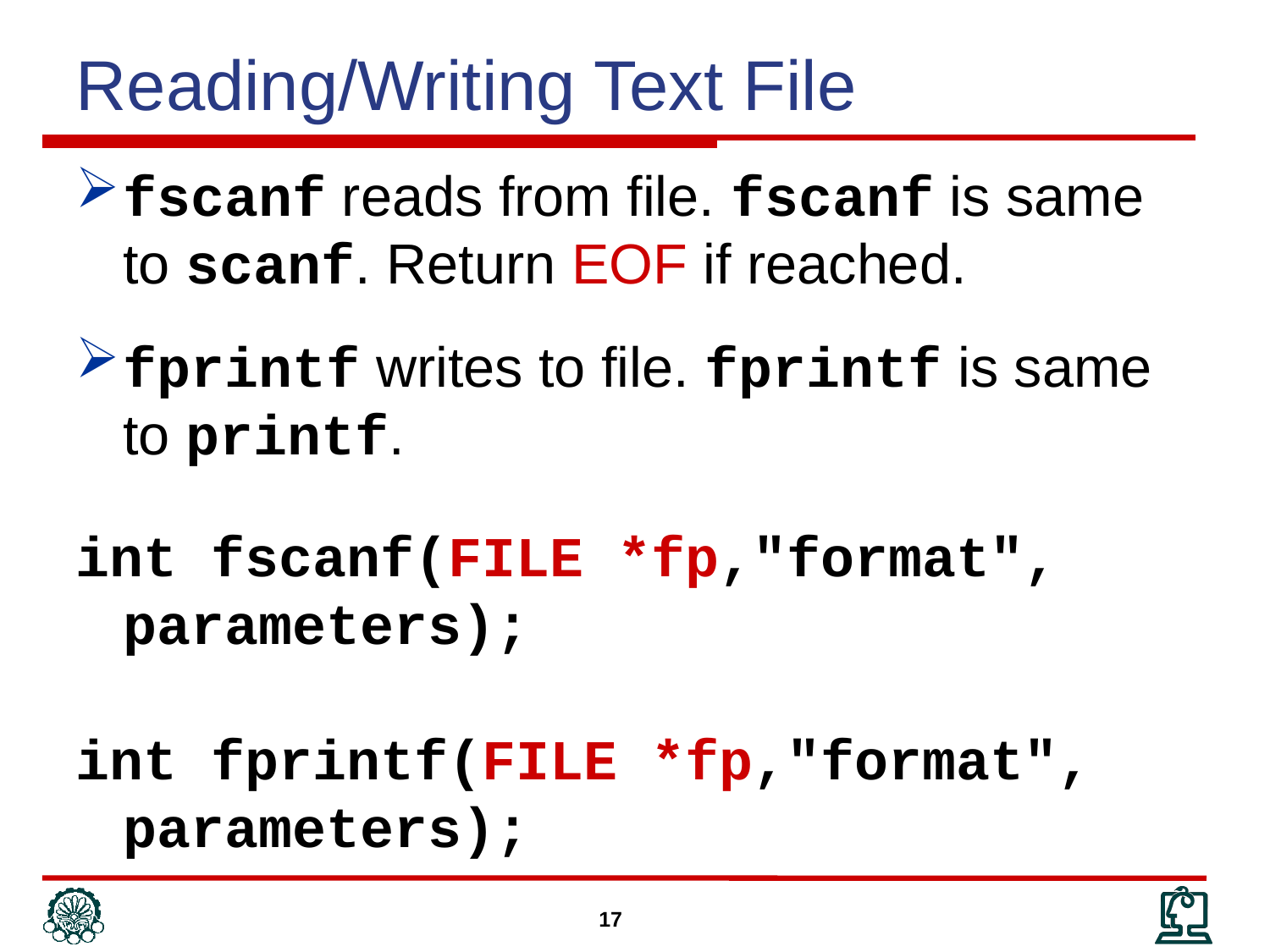

Reading/Writing Text File
fscanf reads from file. fscanf is same to scanf. Return EOF if reached.
fprintf writes to file. fprintf is same to printf.

int fscanf(FILE *fp,"format", parameters);

int fprintf(FILE *fp,"format", parameters);
17